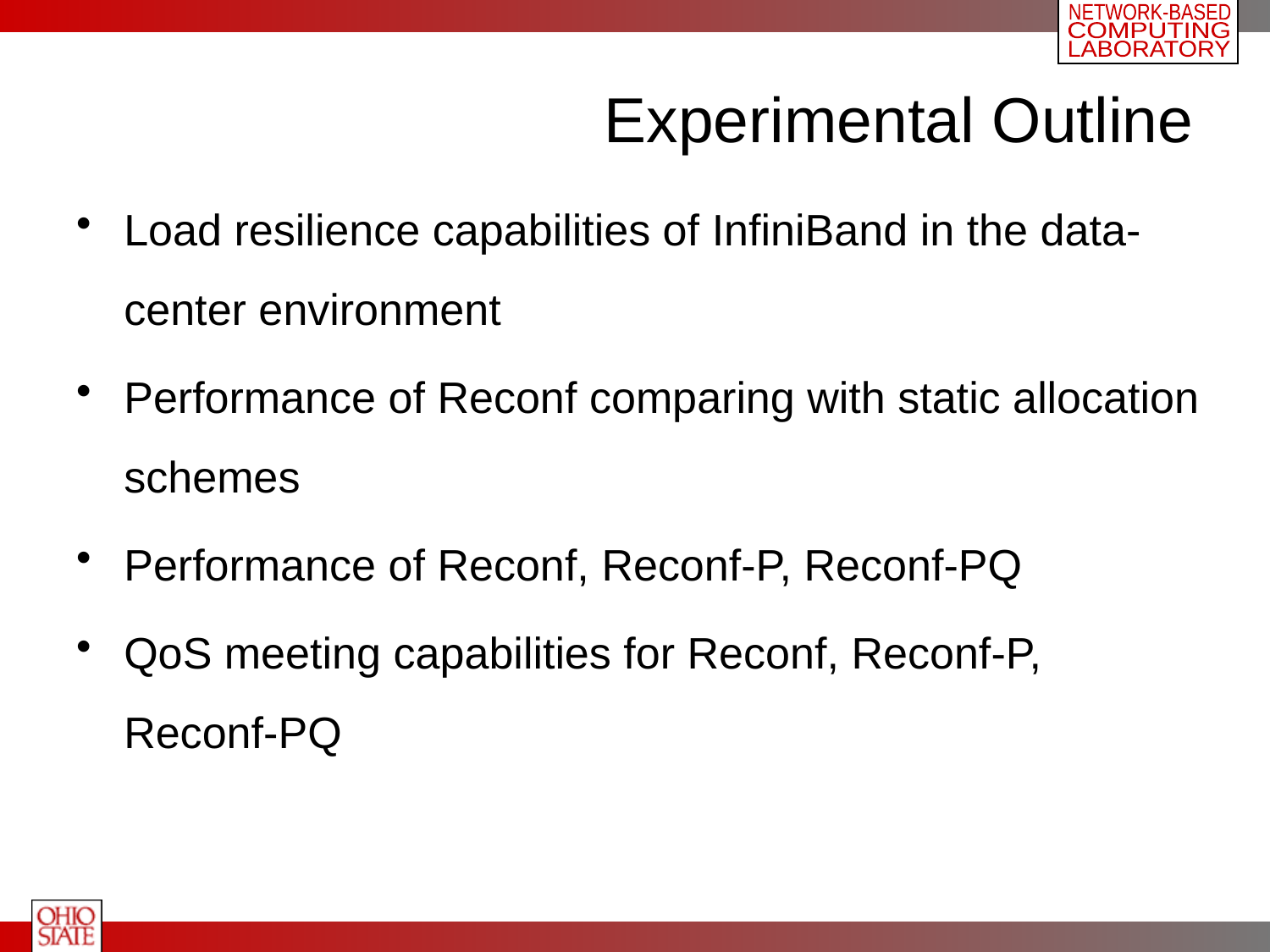

# Experimental Outline
Load resilience capabilities of InfiniBand in the data-center environment
Performance of Reconf comparing with static allocation schemes
Performance of Reconf, Reconf-P, Reconf-PQ
QoS meeting capabilities for Reconf, Reconf-P, Reconf-PQ